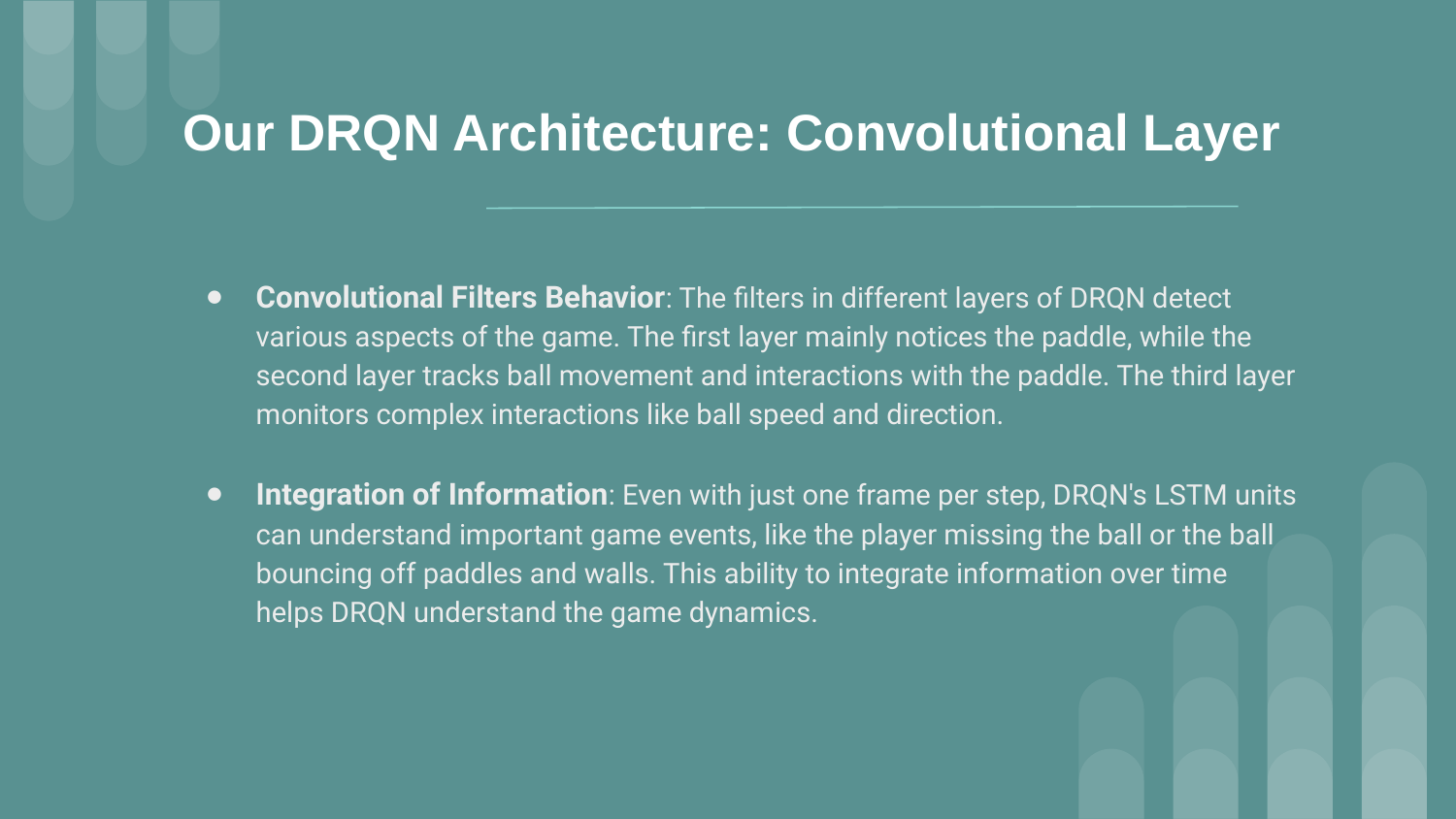

# Our DRQN Architecture: Convolutional Layer

Convolutional Filters Behavior: The filters in different layers of DRQN detect various aspects of the game. The first layer mainly notices the paddle, while the second layer tracks ball movement and interactions with the paddle. The third layer monitors complex interactions like ball speed and direction.

Integration of Information: Even with just one frame per step, DRQN's LSTM units can understand important game events, like the player missing the ball or the ball bouncing off paddles and walls. This ability to integrate information over time helps DRQN understand the game dynamics.